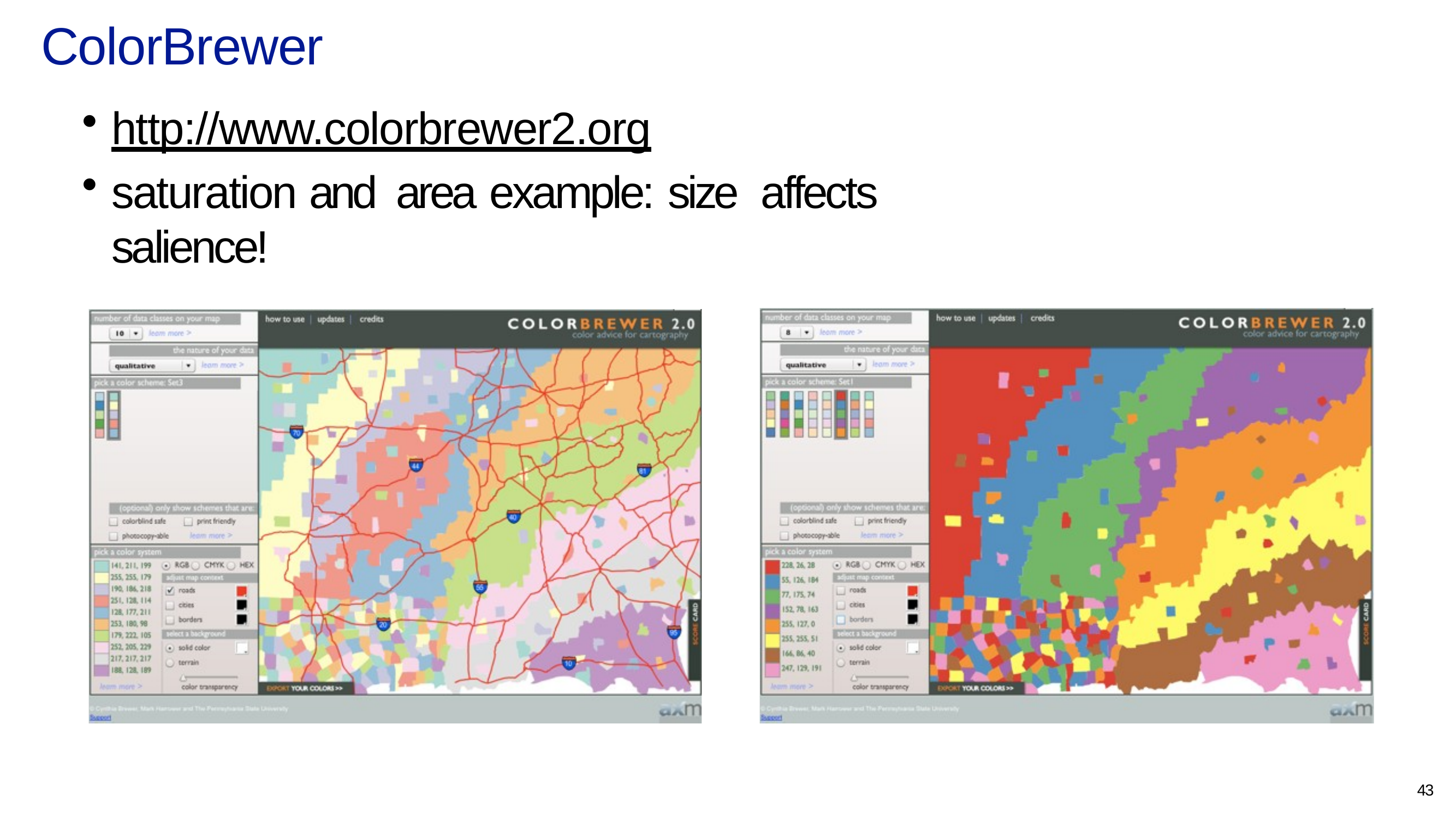

# ColorBrewer
http://www.colorbrewer2.org
saturation and  area example: size	affects salience!

43